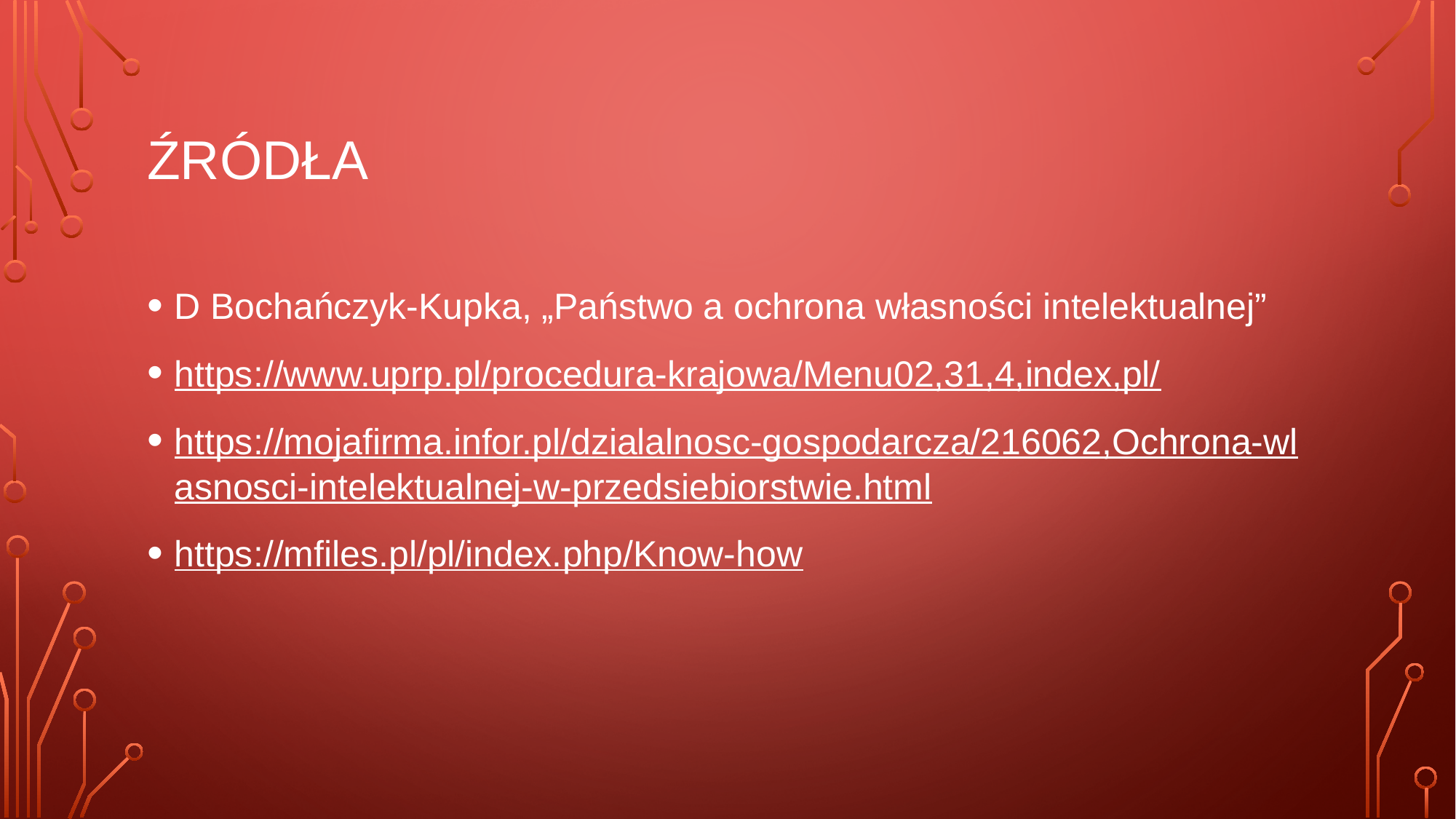

# źródła
D Bochańczyk-Kupka, „Państwo a ochrona własności intelektualnej”
https://www.uprp.pl/procedura-krajowa/Menu02,31,4,index,pl/
https://mojafirma.infor.pl/dzialalnosc-gospodarcza/216062,Ochrona-wlasnosci-intelektualnej-w-przedsiebiorstwie.html
https://mfiles.pl/pl/index.php/Know-how